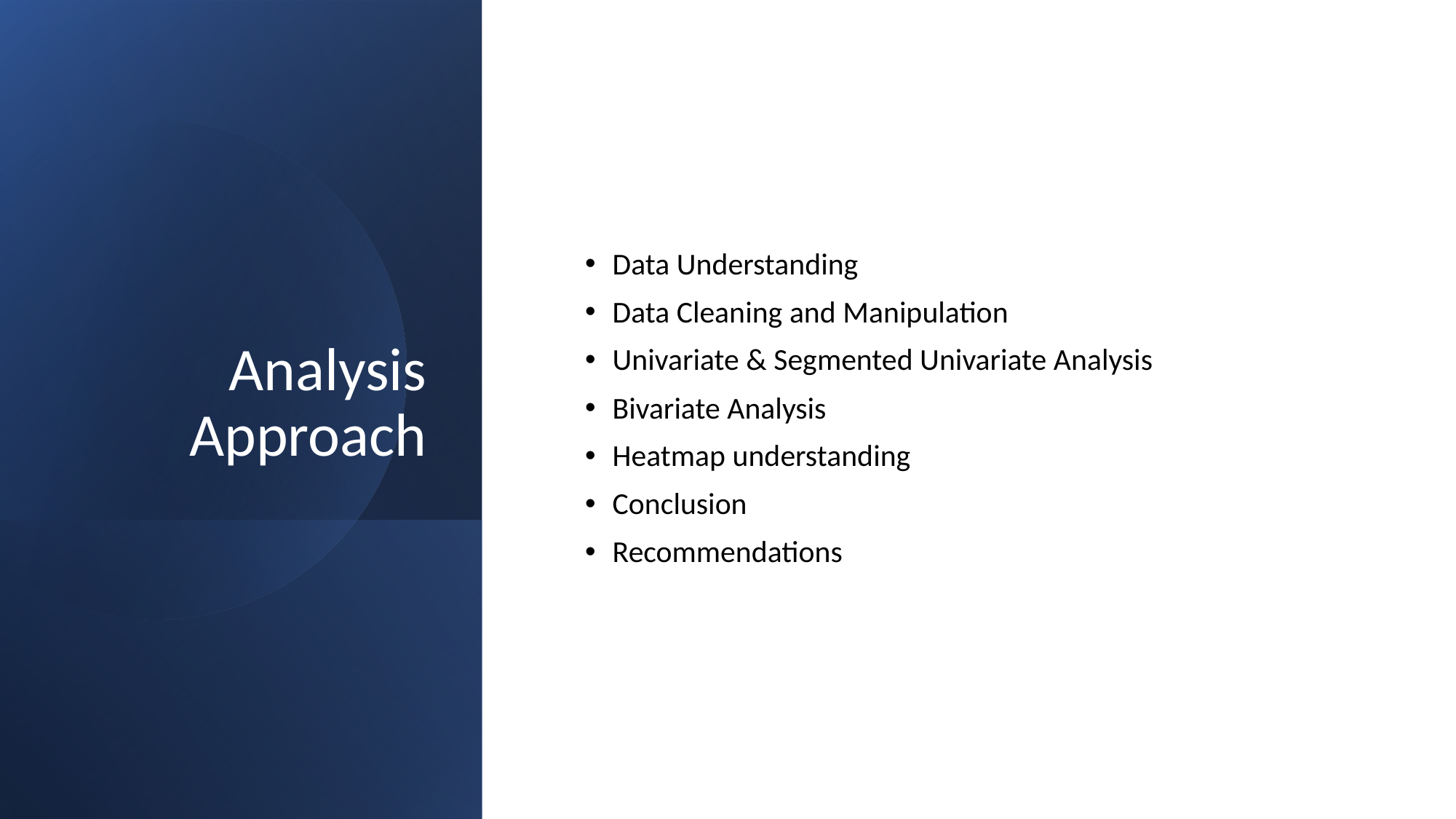

# Analysis Approach
Data Understanding
Data Cleaning and Manipulation
Univariate & Segmented Univariate Analysis
Bivariate Analysis
Heatmap understanding
Conclusion
Recommendations